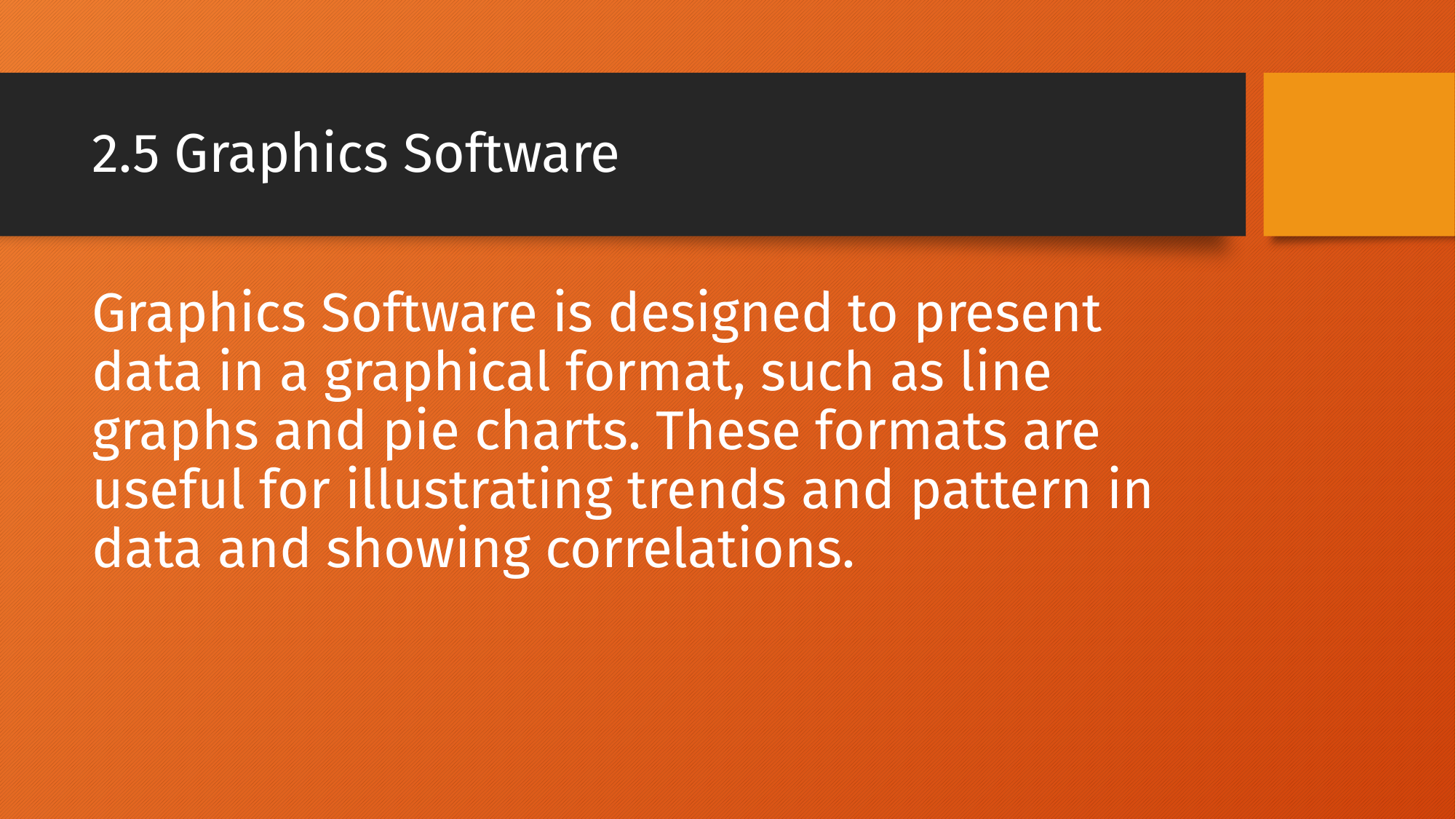

# 2.5 Graphics Software
Graphics Software is designed to present data in a graphical format, such as line graphs and pie charts. These formats are useful for illustrating trends and pattern in data and showing correlations.